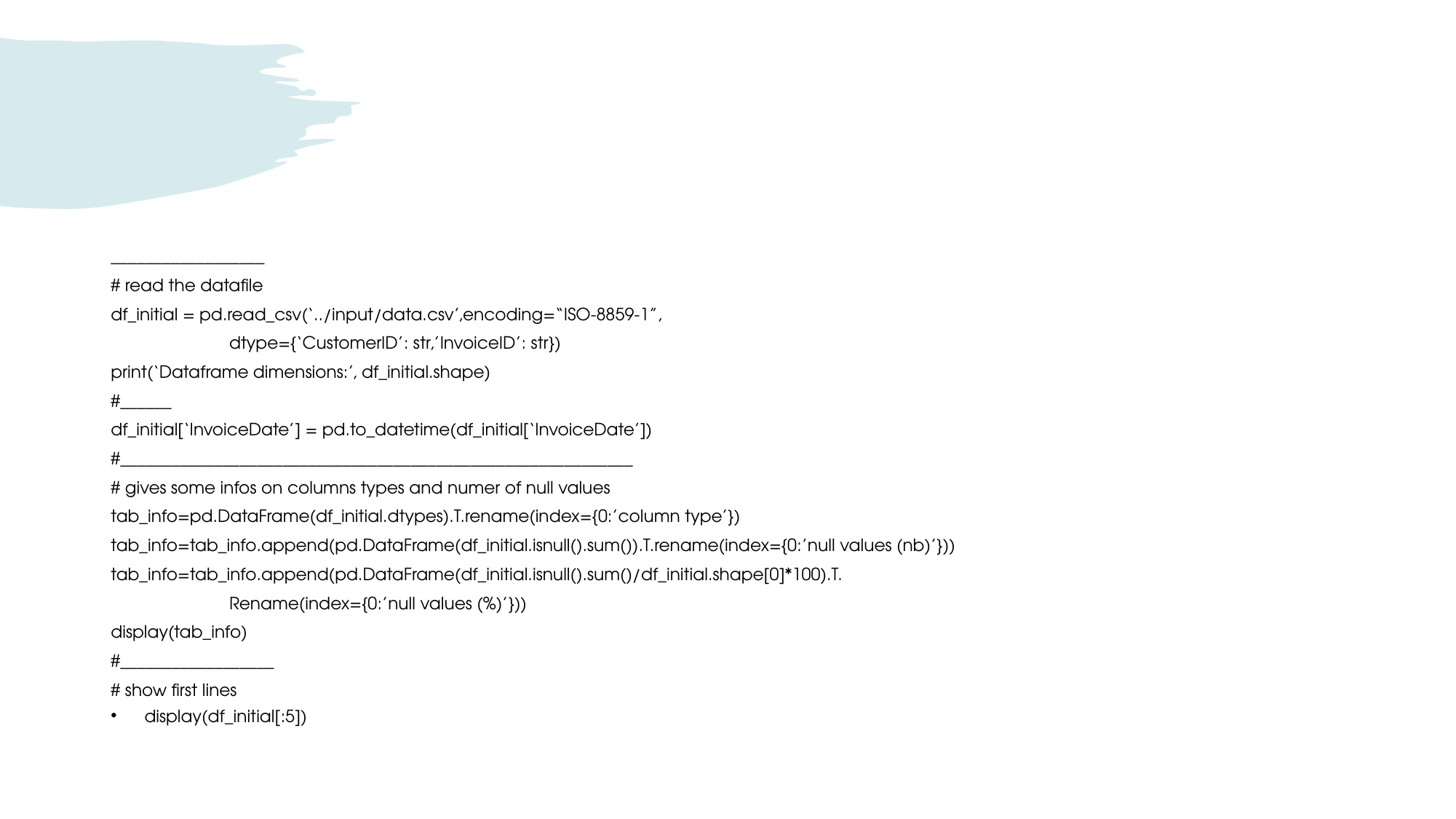

#
__________________
# read the datafile
df_initial = pd.read_csv(‘../input/data.csv’,encoding=“ISO-8859-1”,
                         dtype={‘CustomerID’: str,’InvoiceID’: str})
print(‘Dataframe dimensions:’, df_initial.shape)
#______
df_initial[‘InvoiceDate’] = pd.to_datetime(df_initial[‘InvoiceDate’])
#____________________________________________________________
# gives some infos on columns types and numer of null values
tab_info=pd.DataFrame(df_initial.dtypes).T.rename(index={0:’column type’})
tab_info=tab_info.append(pd.DataFrame(df_initial.isnull().sum()).T.rename(index={0:’null values (nb)’}))
tab_info=tab_info.append(pd.DataFrame(df_initial.isnull().sum()/df_initial.shape[0]*100).T.
                         Rename(index={0:’null values (%)’}))
display(tab_info)
#__________________
# show first lines
display(df_initial[:5])